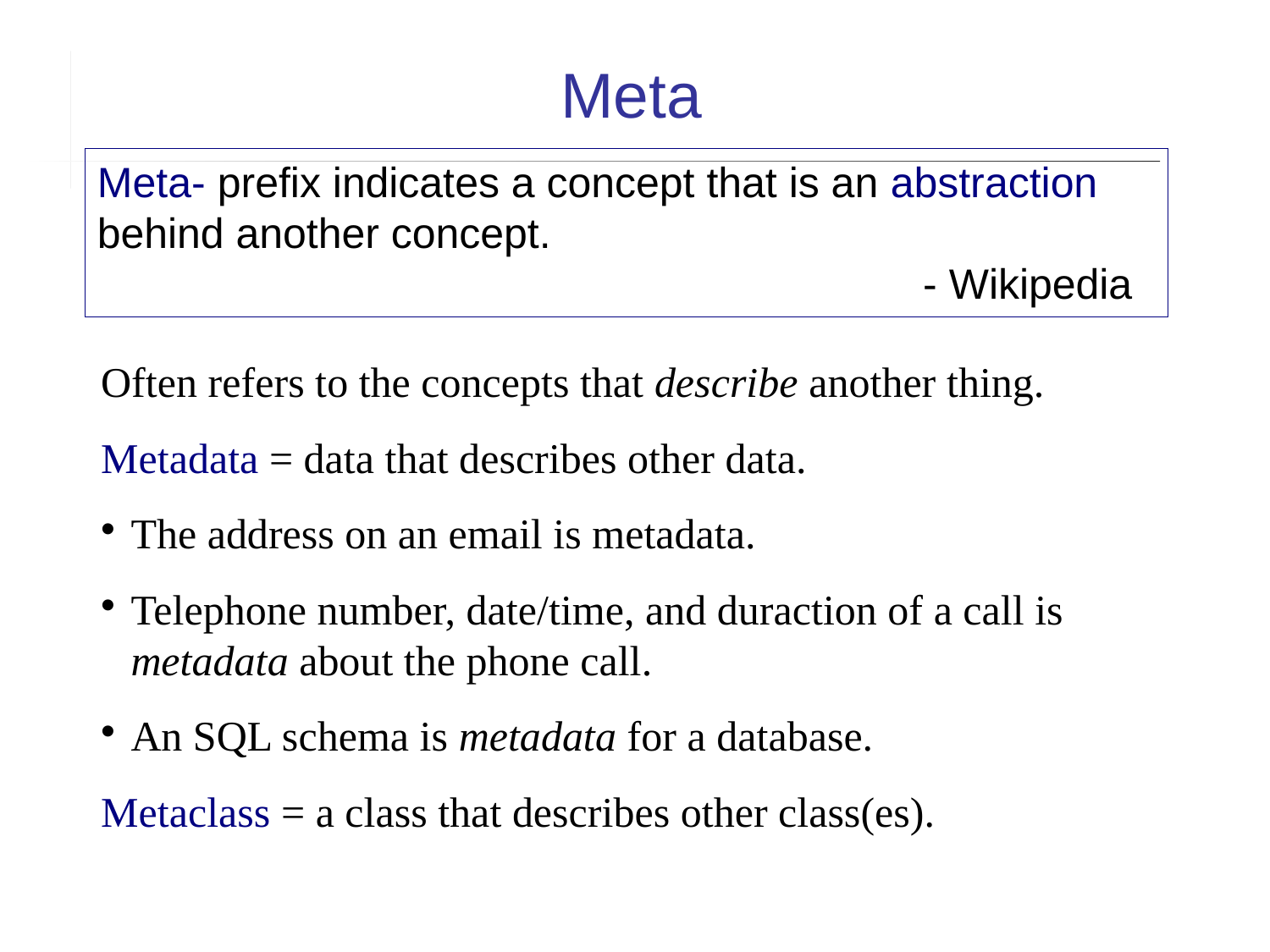

Meta
Meta- prefix indicates a concept that is an abstraction behind another concept.
- Wikipedia
Often refers to the concepts that describe another thing.
Metadata = data that describes other data.
The address on an email is metadata.
Telephone number, date/time, and duraction of a call is metadata about the phone call.
An SQL schema is metadata for a database.
Metaclass = a class that describes other class(es).